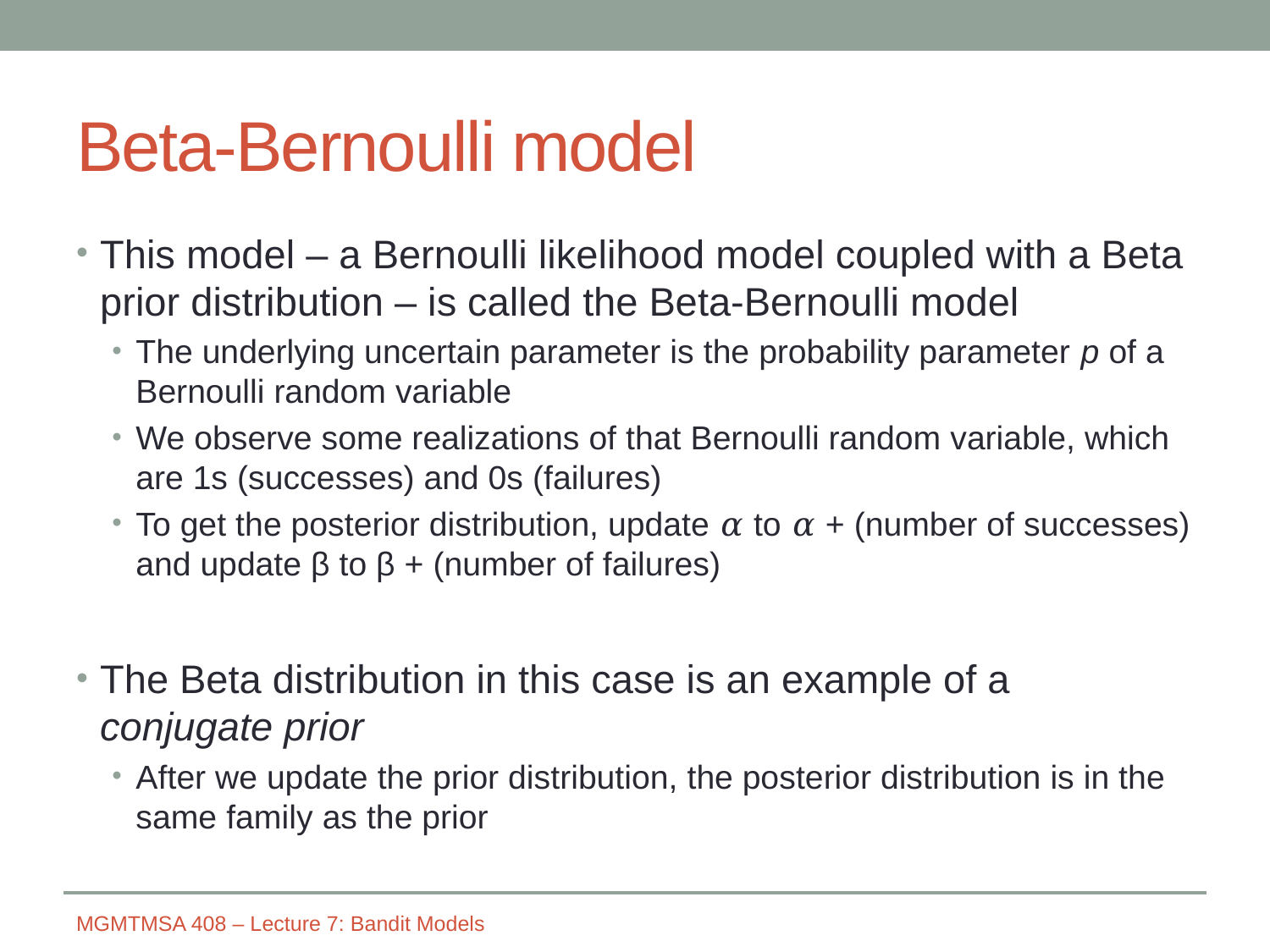

# Beta-Bernoulli model
This model – a Bernoulli likelihood model coupled with a Beta prior distribution – is called the Beta-Bernoulli model
The underlying uncertain parameter is the probability parameter p of a Bernoulli random variable
We observe some realizations of that Bernoulli random variable, which are 1s (successes) and 0s (failures)
To get the posterior distribution, update 𝛼 to 𝛼 + (number of successes) and update β to β + (number of failures)

The Beta distribution in this case is an example of a conjugate prior
After we update the prior distribution, the posterior distribution is in the same family as the prior
MGMTMSA 408 – Lecture 7: Bandit Models